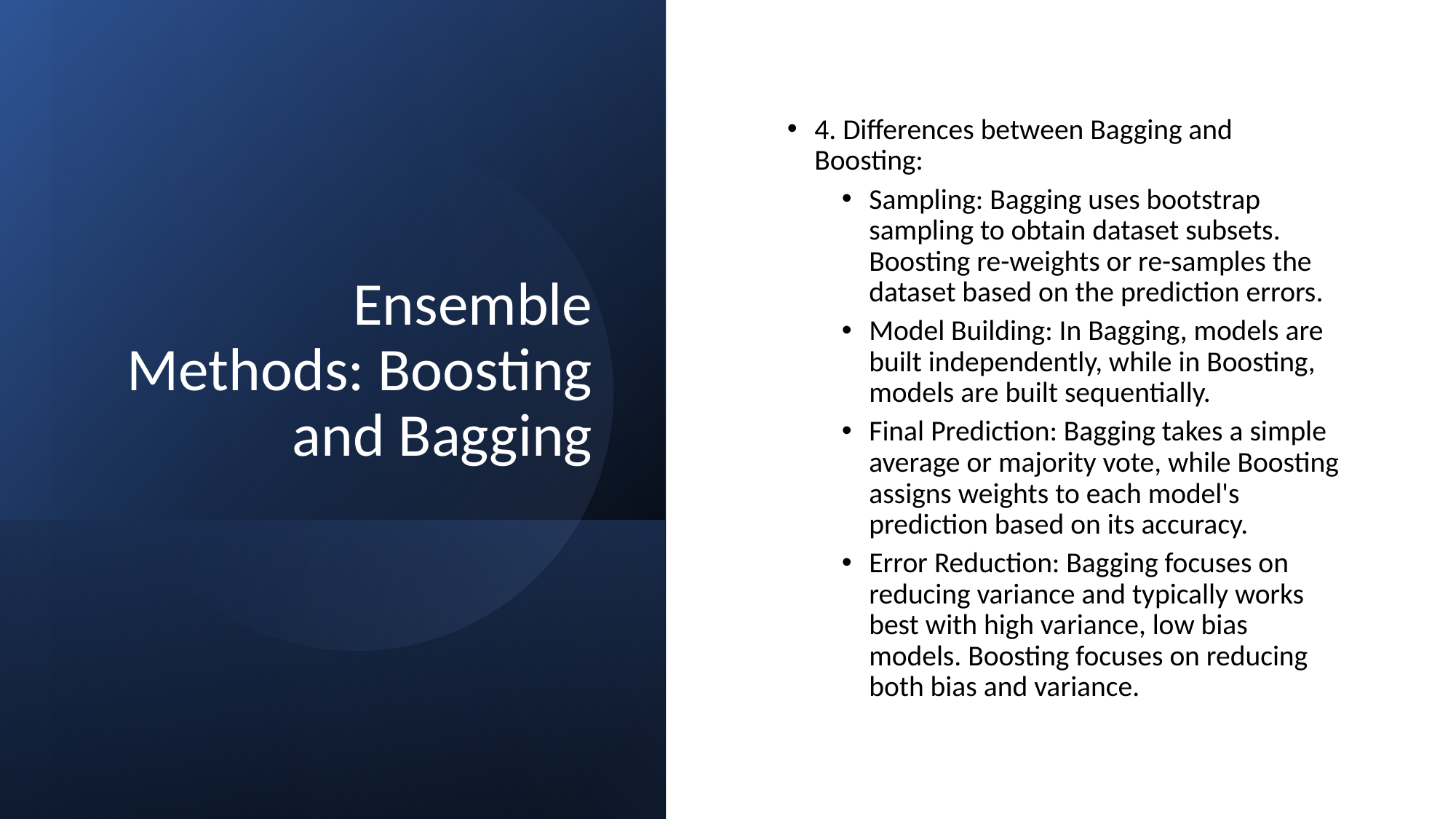

# Ensemble Methods: Boosting and Bagging

4. Differences between Bagging and Boosting:
Sampling: Bagging uses bootstrap sampling to obtain dataset subsets. Boosting re-weights or re-samples the dataset based on the prediction errors.
Model Building: In Bagging, models are built independently, while in Boosting, models are built sequentially.
Final Prediction: Bagging takes a simple average or majority vote, while Boosting assigns weights to each model's prediction based on its accuracy.
Error Reduction: Bagging focuses on reducing variance and typically works best with high variance, low bias models. Boosting focuses on reducing both bias and variance.